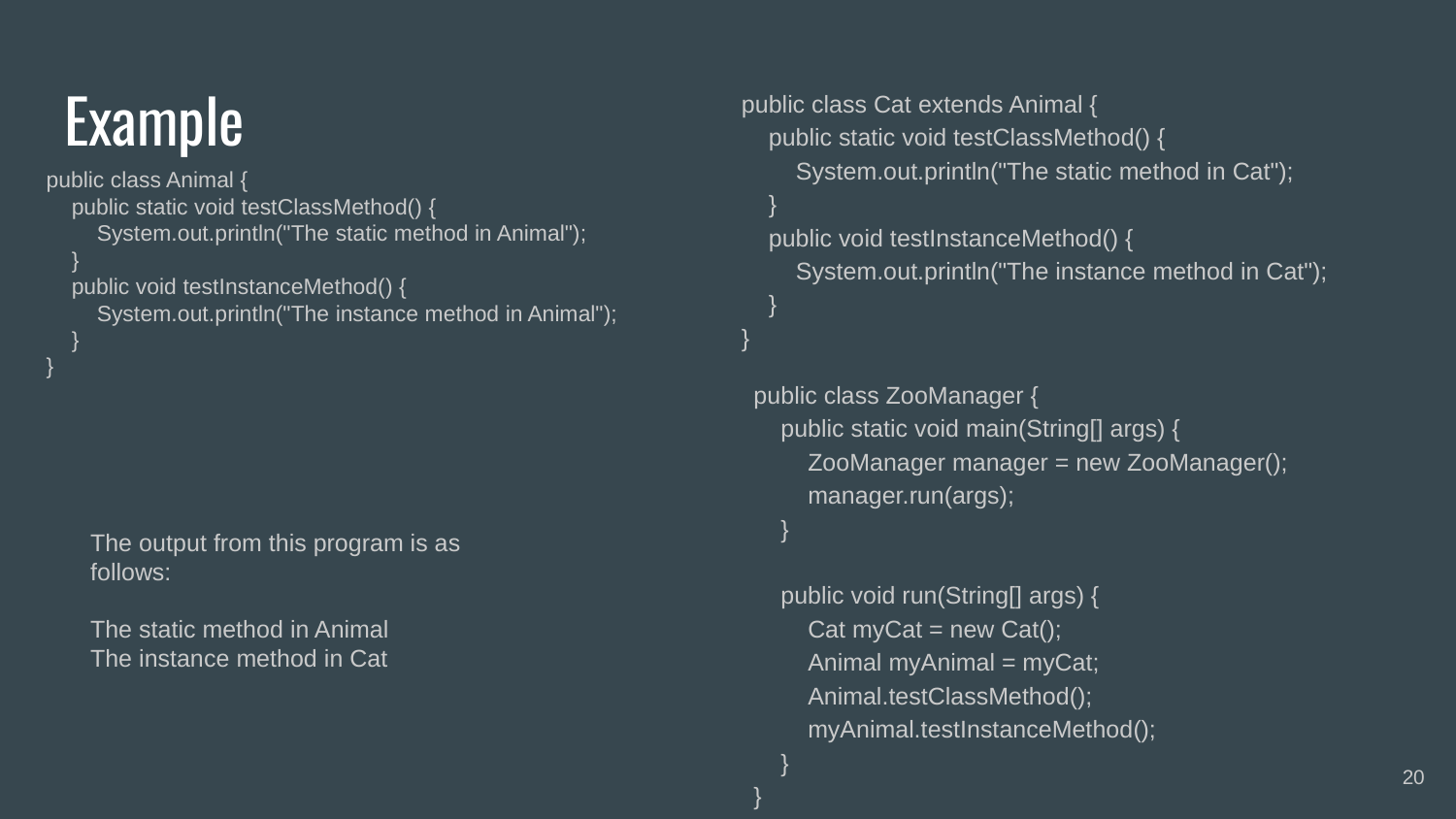

public class Cat extends Animal {
    public static void testClassMethod() {
        System.out.println("The static method in Cat");
    }
    public void testInstanceMethod() {
        System.out.println("The instance method in Cat");
    }
}
# Example
public class Animal {
    public static void testClassMethod() {
        System.out.println("The static method in Animal");
    }
    public void testInstanceMethod() {
        System.out.println("The instance method in Animal");
    }
}

public class ZooManager {
    public static void main(String[] args) {
        ZooManager manager = new ZooManager();
        manager.run(args);
    }

    public void run(String[] args) {
        Cat myCat = new Cat();
        Animal myAnimal = myCat;
        Animal.testClassMethod();
        myAnimal.testInstanceMethod();
    }
}

The output from this program is as follows:

The static method in Animal
The instance method in Cat

20